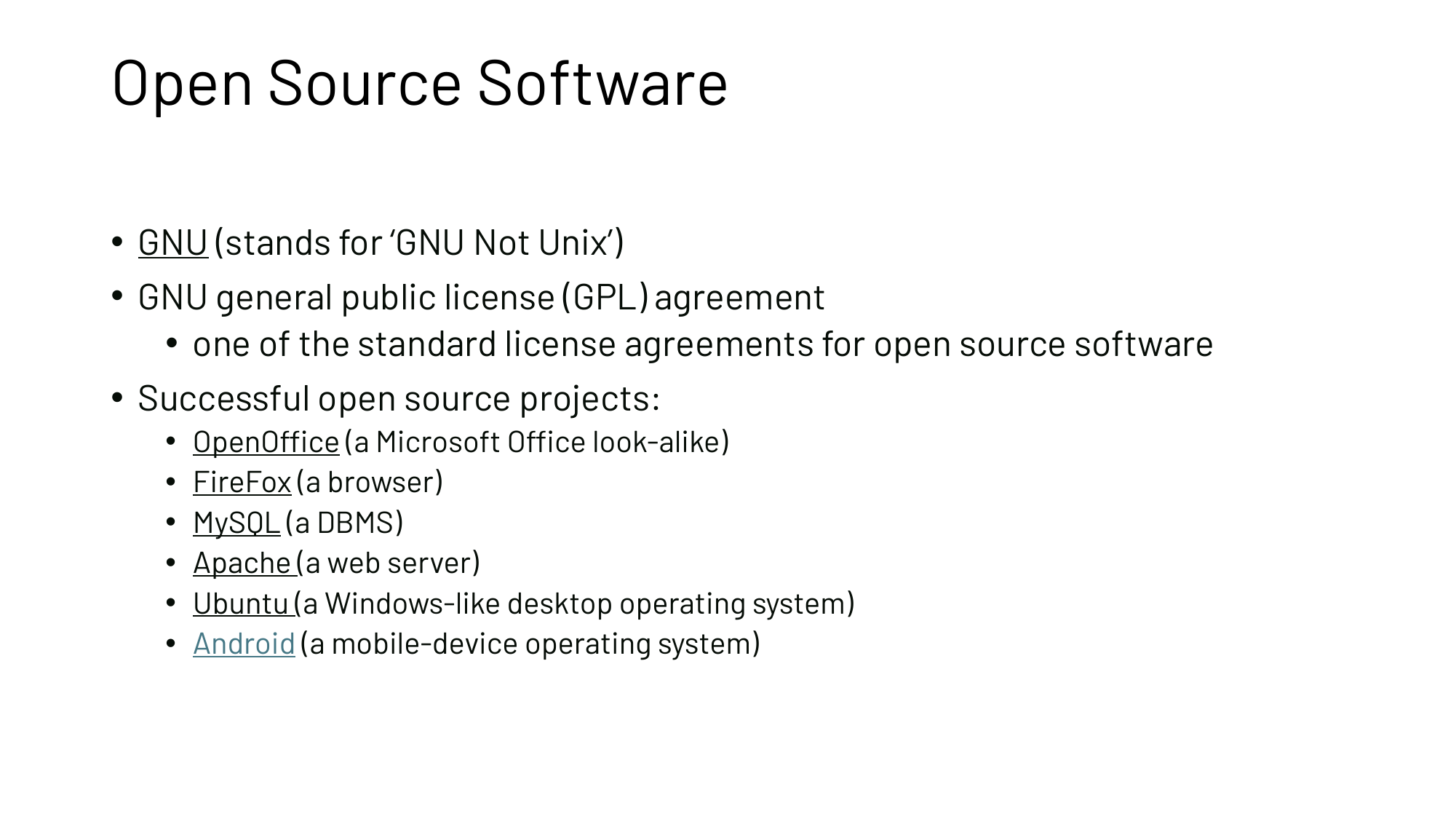

# Open Source Software
GNU (stands for ‘GNU Not Unix’)
GNU general public license (GPL) agreement
one of the standard license agreements for open source software
Successful open source projects:
OpenOffice (a Microsoft Office look-alike)
FireFox (a browser)
MySQL (a DBMS)
Apache (a web server)
Ubuntu (a Windows-like desktop operating system)
Android (a mobile-device operating system)